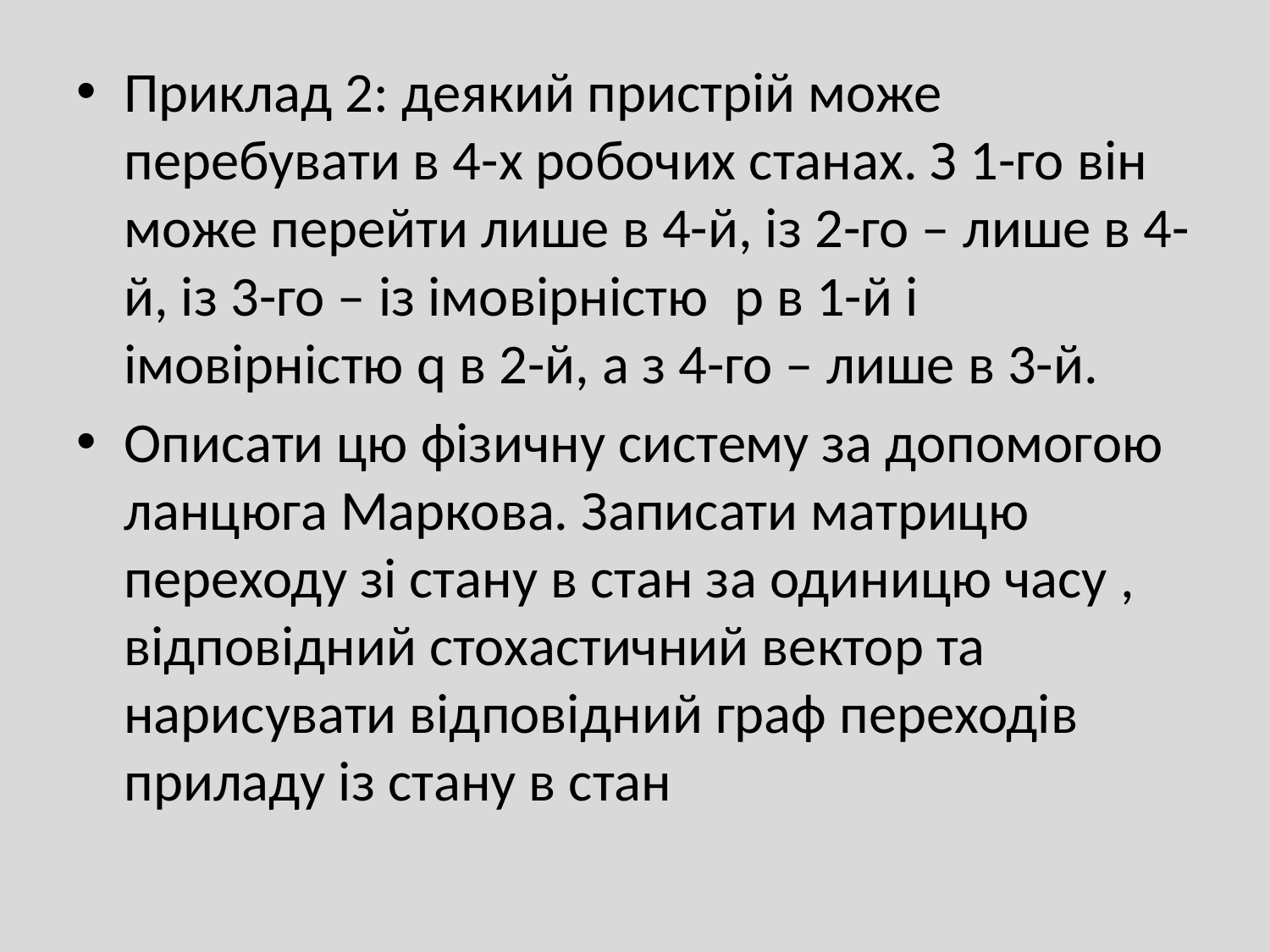

Приклад 2: деякий пристрій може перебувати в 4-х робочих станах. З 1-го він може перейти лише в 4-й, із 2-го – лише в 4-й, із 3-го – із імовірністю  p в 1-й і імовірністю q в 2-й, а з 4-го – лише в 3-й.
Описати цю фізичну систему за допомогою ланцюга Маркова. Записати матрицю переходу зі стану в стан за одиницю часу , відповідний стохастичний вектор та нарисувати відповідний граф переходів приладу із стану в стан